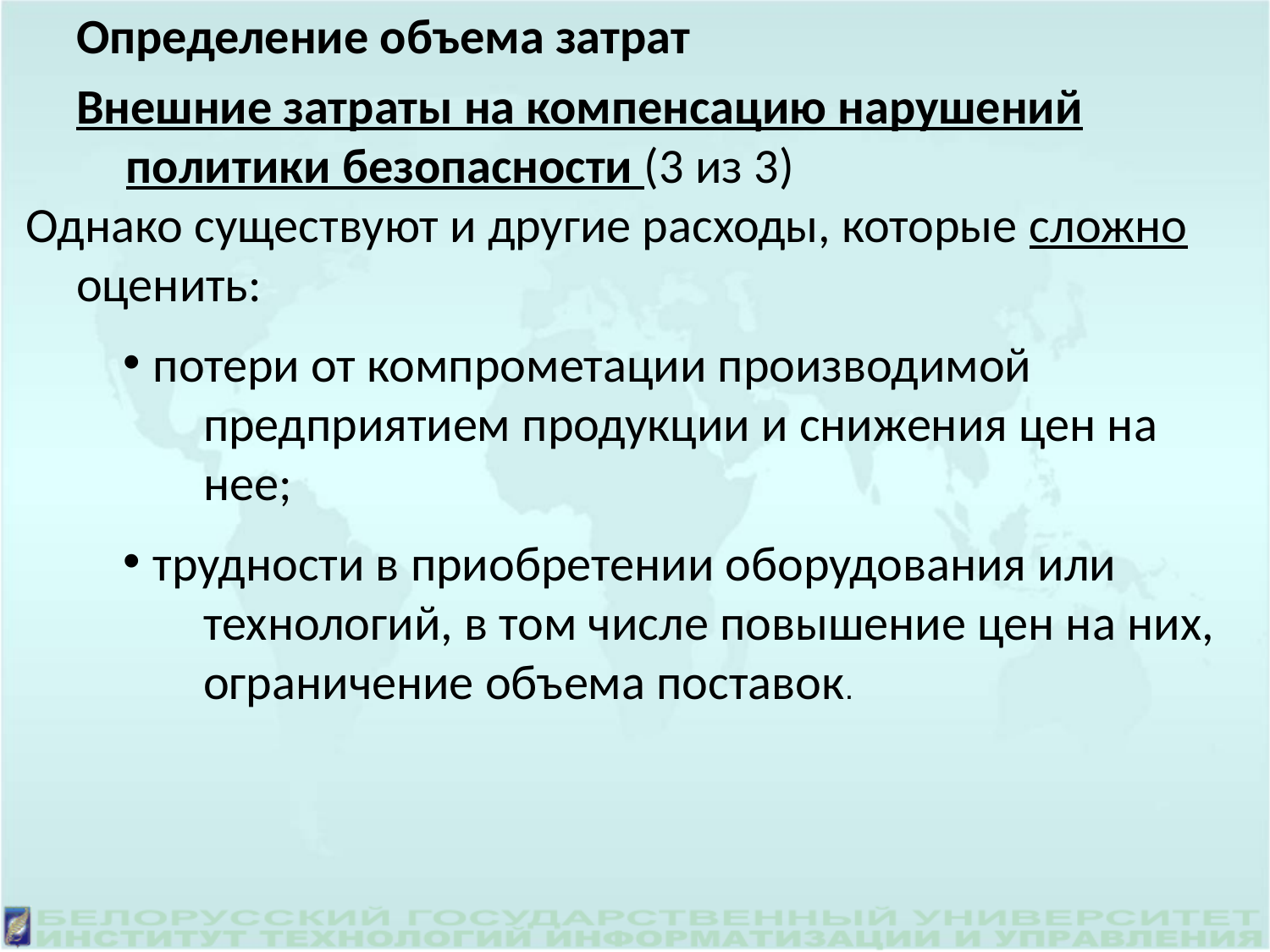

Определение объема затрат
Внешние затраты на компенсацию нарушений политики безопасности (3 из 3)
Однако существуют и другие расходы, которые сложно оценить:
потери от компрометации производимой предприятием продукции и снижения цен на нее;
трудности в приобретении оборудования или технологий, в том числе повышение цен на них, ограничение объема поставок.